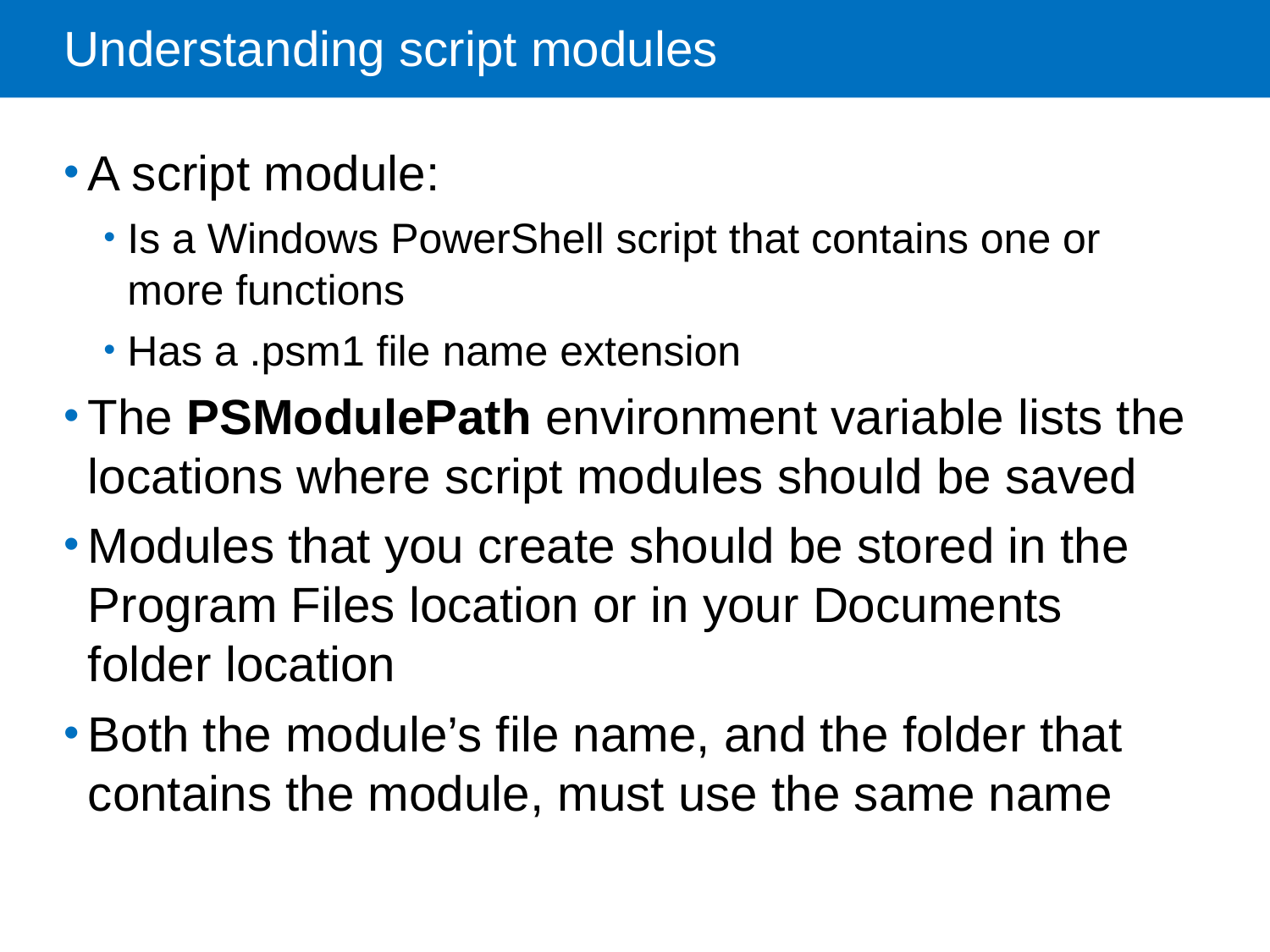

# Understanding script modules
A script module:
Is a Windows PowerShell script that contains one or more functions
Has a .psm1 file name extension
The PSModulePath environment variable lists the locations where script modules should be saved
Modules that you create should be stored in the Program Files location or in your Documents folder location
Both the module’s file name, and the folder that contains the module, must use the same name